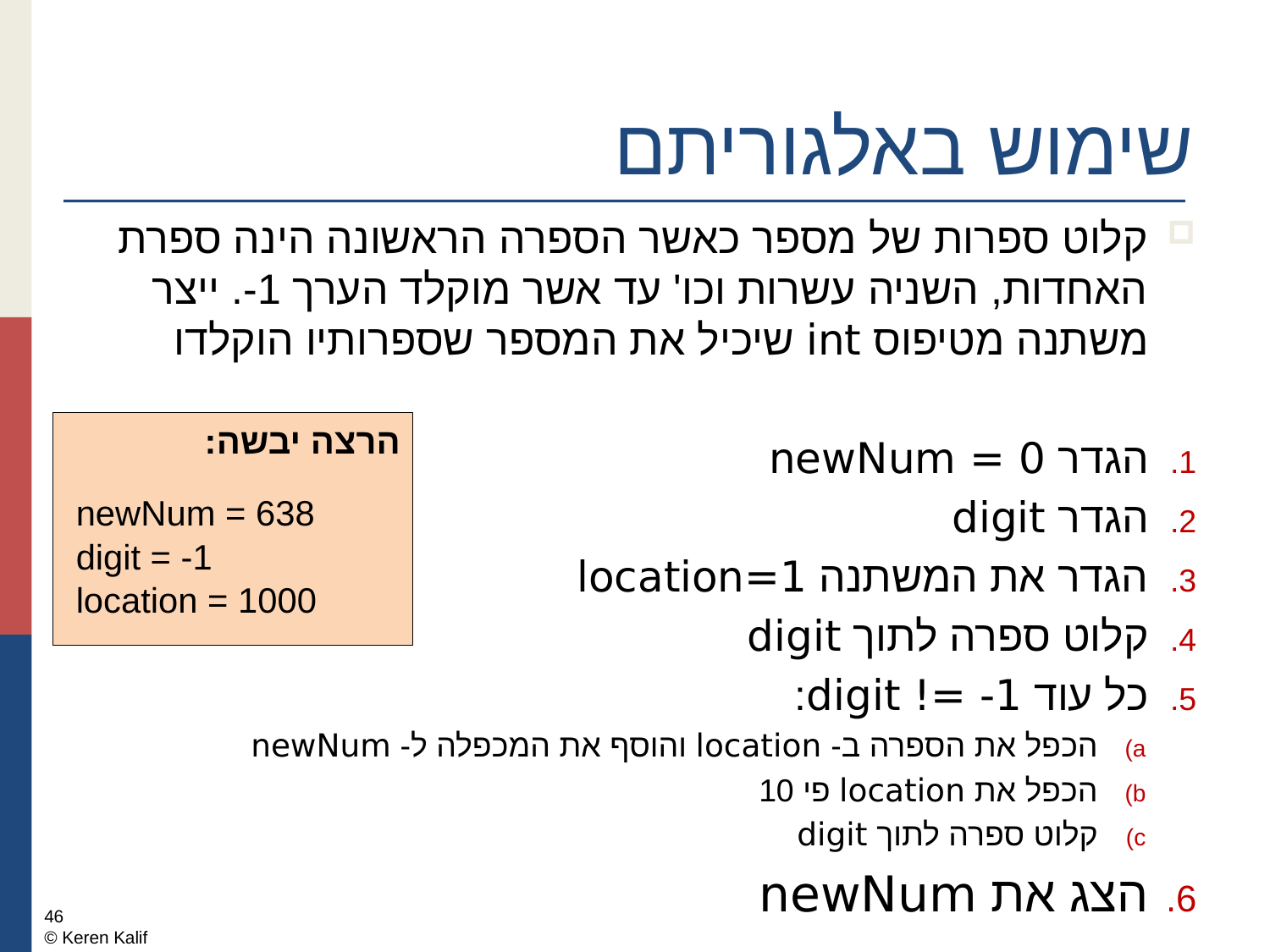

# שימוש באלגוריתם
קלוט ספרות של מספר כאשר הספרה הראשונה הינה ספרת האחדות, השניה עשרות וכו' עד אשר מוקלד הערך 1-. ייצר משתנה מטיפוס int שיכיל את המספר שספרותיו הוקלדו

הגדר newNum = 0
הגדר digit
הגדר את המשתנה location=1
קלוט ספרה לתוך digit
כל עוד digit != -1:
הכפל את הספרה ב- location והוסף את המכפלה ל- newNum
הכפל את location פי 10
קלוט ספרה לתוך digit
הצג את newNum
הרצה יבשה:
newNum = 0
newNum = 638
newNum = 8
newNum = 38
digit = ?
digit = 8
digit = 3
digit = 6
digit = -1
location = 100
location = 1000
location = 1
location = 10